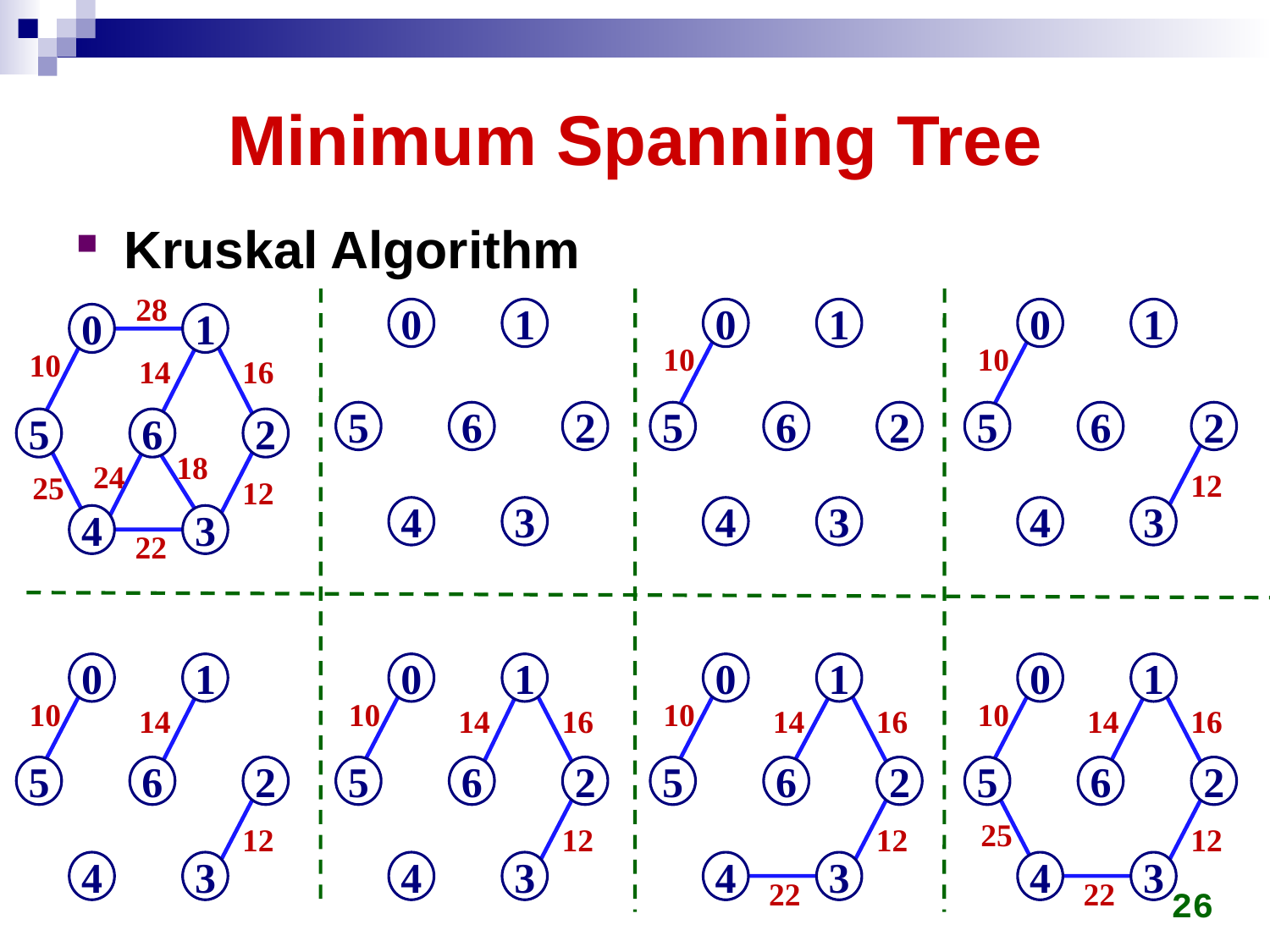

# Minimum Spanning Tree
Kruskal Algorithm
28
0
1

10
14
16
5
6
2
18

24
25
12
4
3
22

0
1
5
6
2
4
3
0
1

10
5
6
2
4
3
0
1

10
5
6
2

12
4
3
0
1

10
14
5
6
2

12
4
3
0
1

10
14
16
5
6
2

12
4
3
0
1

10
14
16
5
6
2

12
4
3
22

0
1

10
14
16
5
6
2

25
12
4
3
22

26